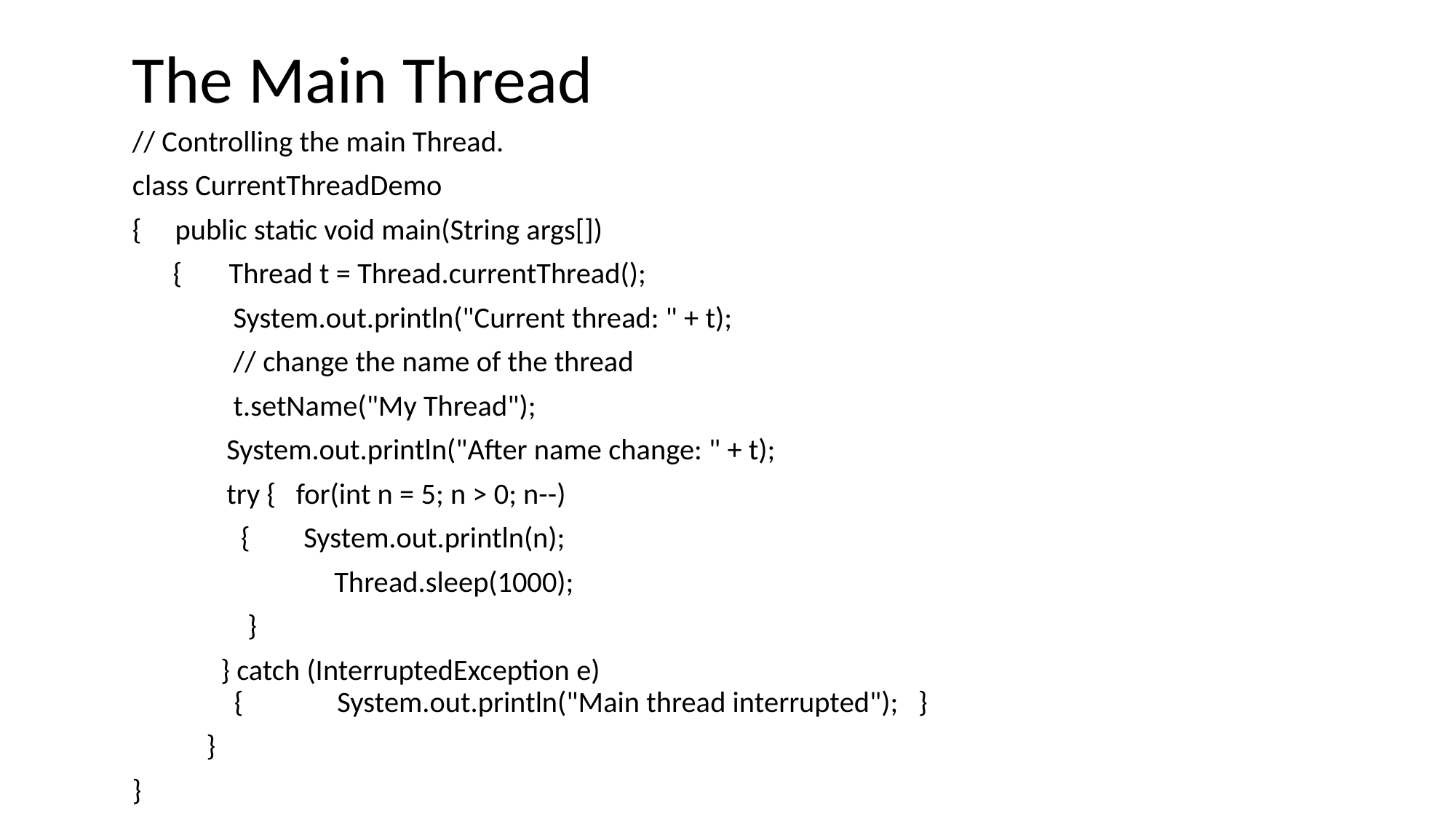

# The Main Thread
// Controlling the main Thread.
class CurrentThreadDemo
{     public static void main(String args[])
      {       Thread t = Thread.currentThread();
               System.out.println("Current thread: " + t);
               // change the name of the thread
               t.setName("My Thread");
              System.out.println("After name change: " + t);
              try {   for(int n = 5; n > 0; n--)
	   {        System.out.println(n);
                              Thread.sleep(1000);
	    }
	} catch (InterruptedException e)
	  {              System.out.println("Main thread interrupted");   }
           }
}